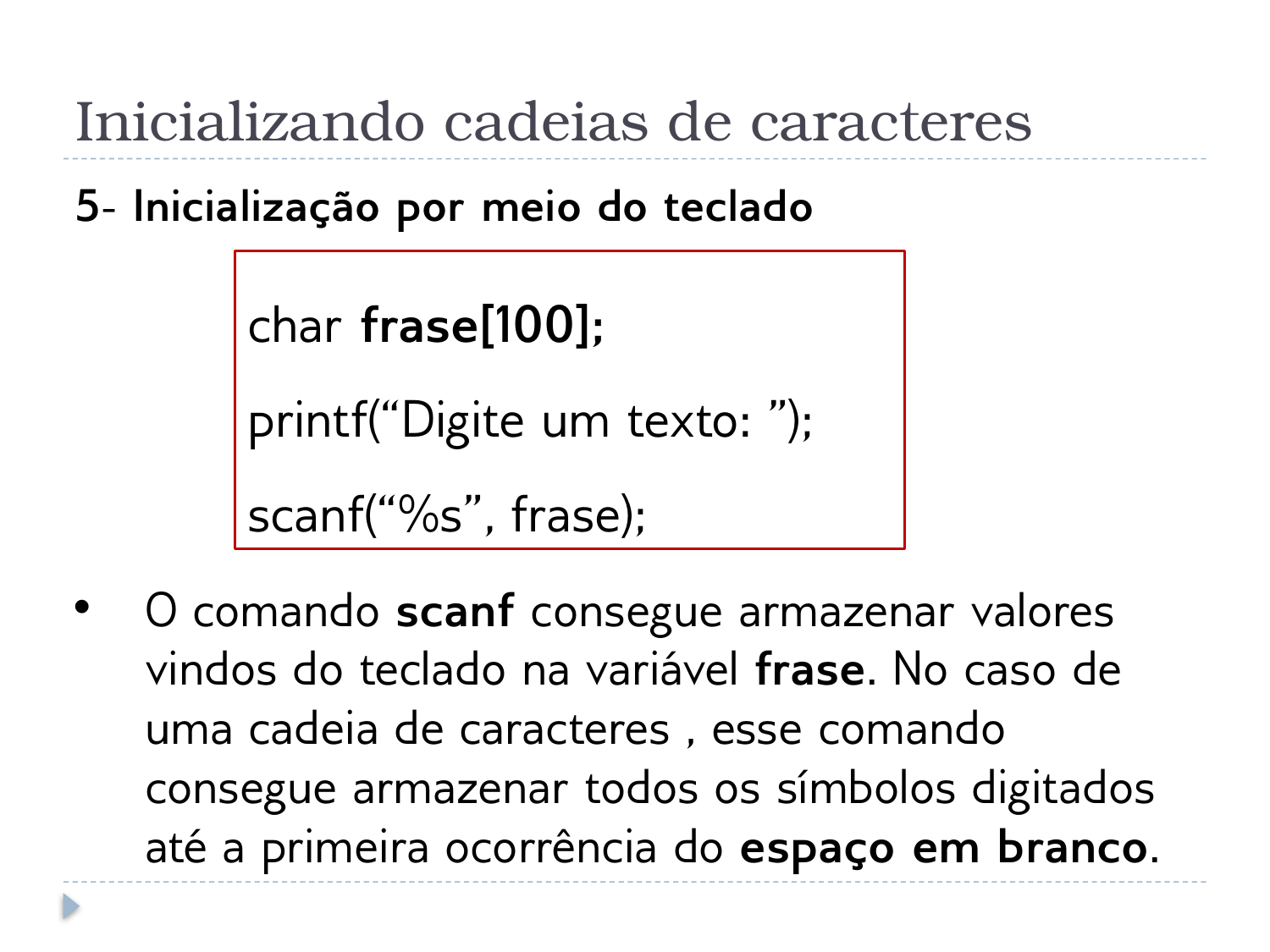

# Inicializando cadeias de caracteres
5- Inicialização por meio do teclado

char frase[100];
printf(“Digite um texto: ”);
scanf(“%s”, frase);
O comando scanf consegue armazenar valores vindos do teclado na variável frase. No caso de uma cadeia de caracteres , esse comando consegue armazenar todos os símbolos digitados até a primeira ocorrência do espaço em branco.